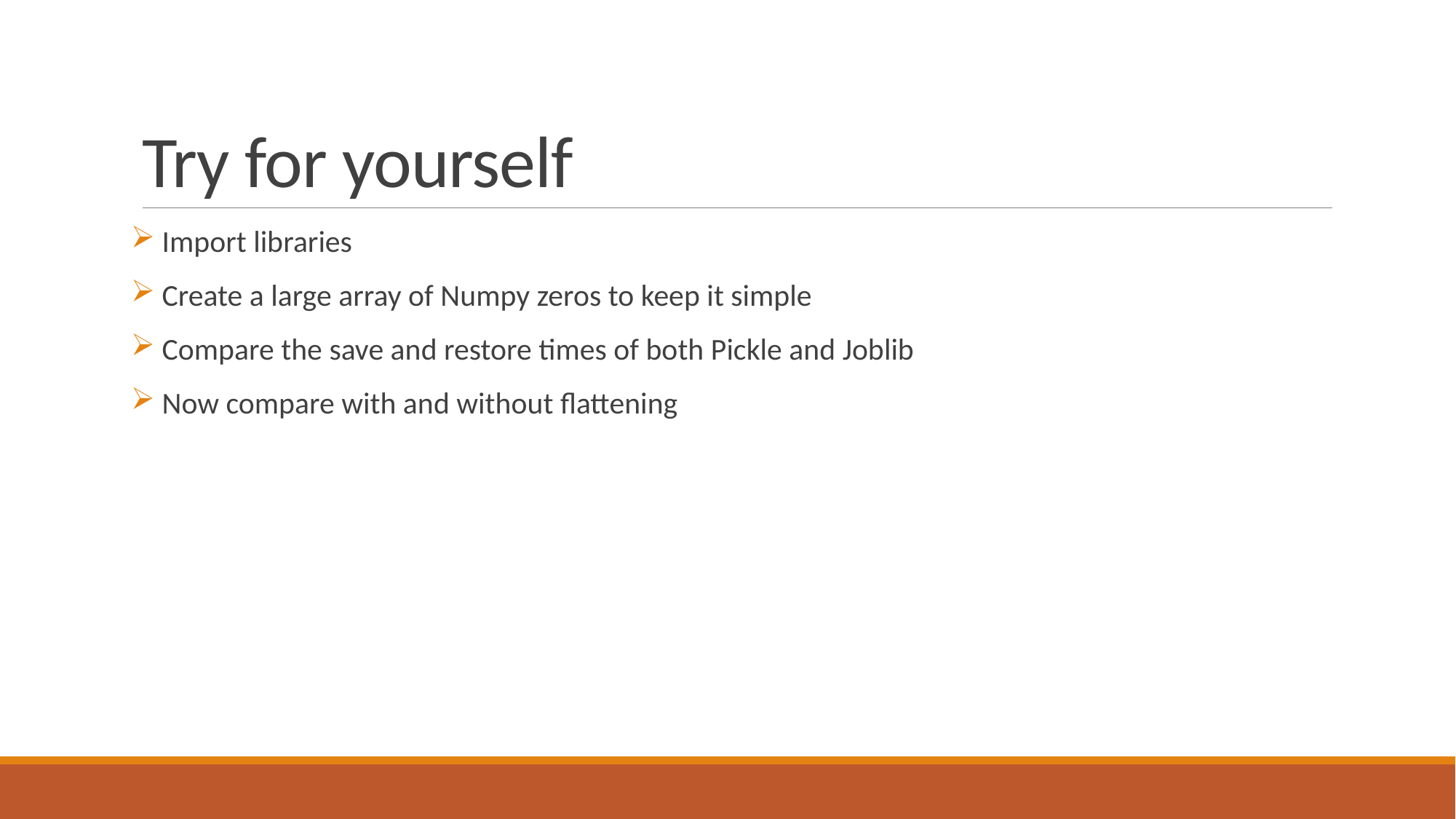

# Try for yourself
 Import libraries
 Create a large array of Numpy zeros to keep it simple
 Compare the save and restore times of both Pickle and Joblib
 Now compare with and without flattening